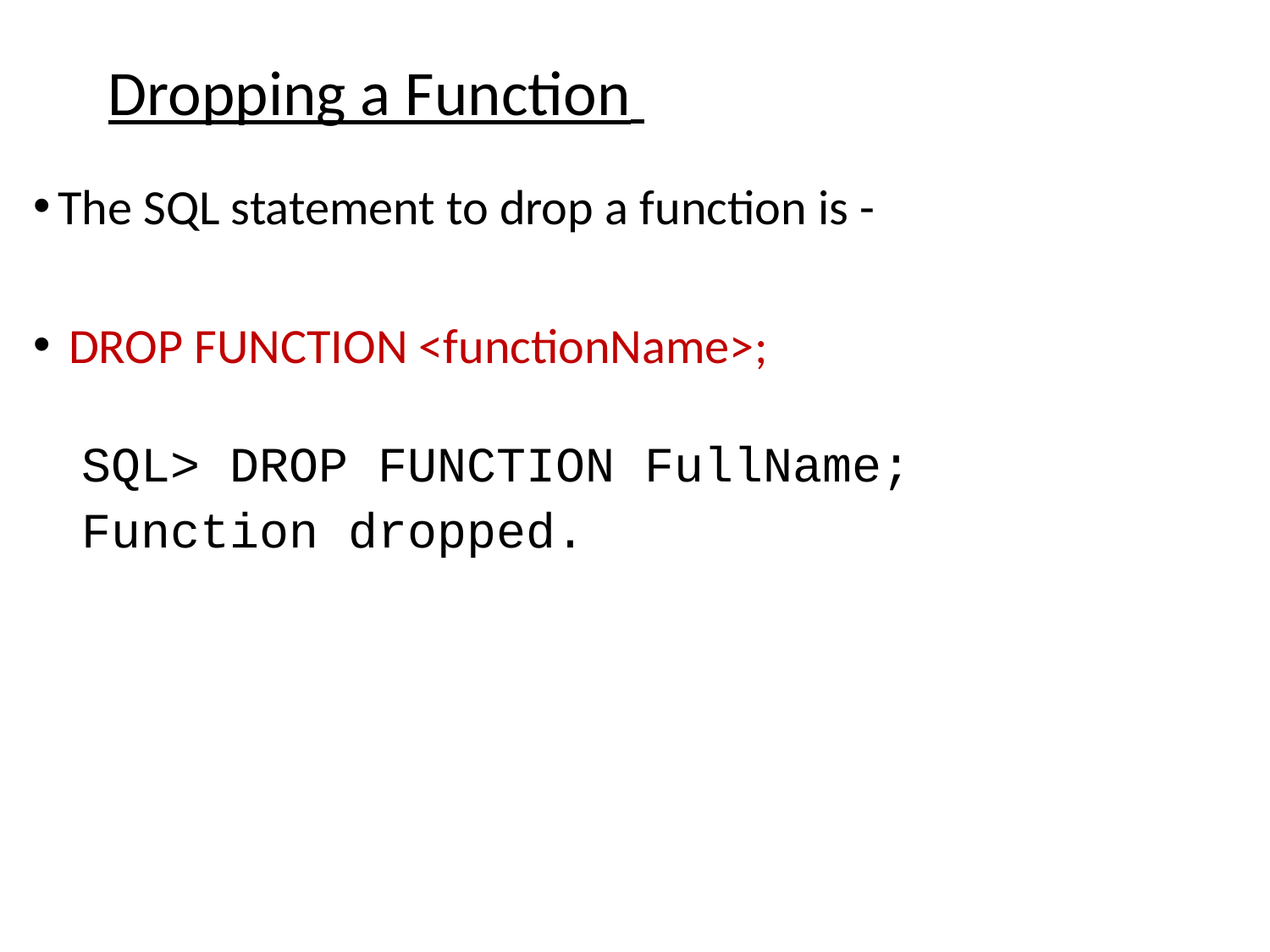

# Dropping a Function
The SQL statement to drop a function is -

 DROP FUNCTION <functionName>;

SQL> DROP FUNCTION FullName;
Function dropped.